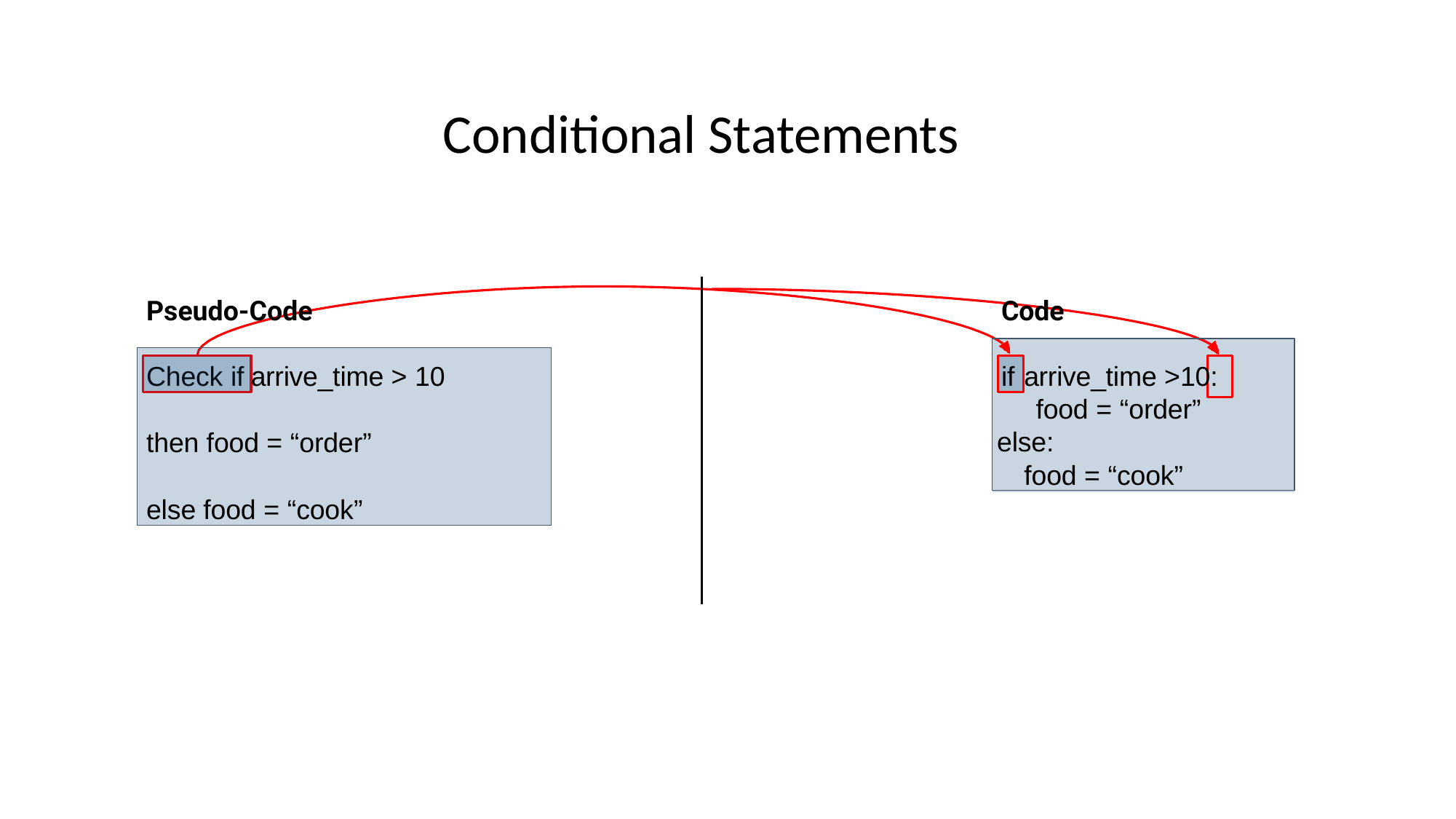

# Conditional Statements

Pseudo-Code
Code
arrive_time >10:  food = “order”
else:
food = “cook”

arrive_time > 10

then food = “order”

else food = “cook”
Check if
if